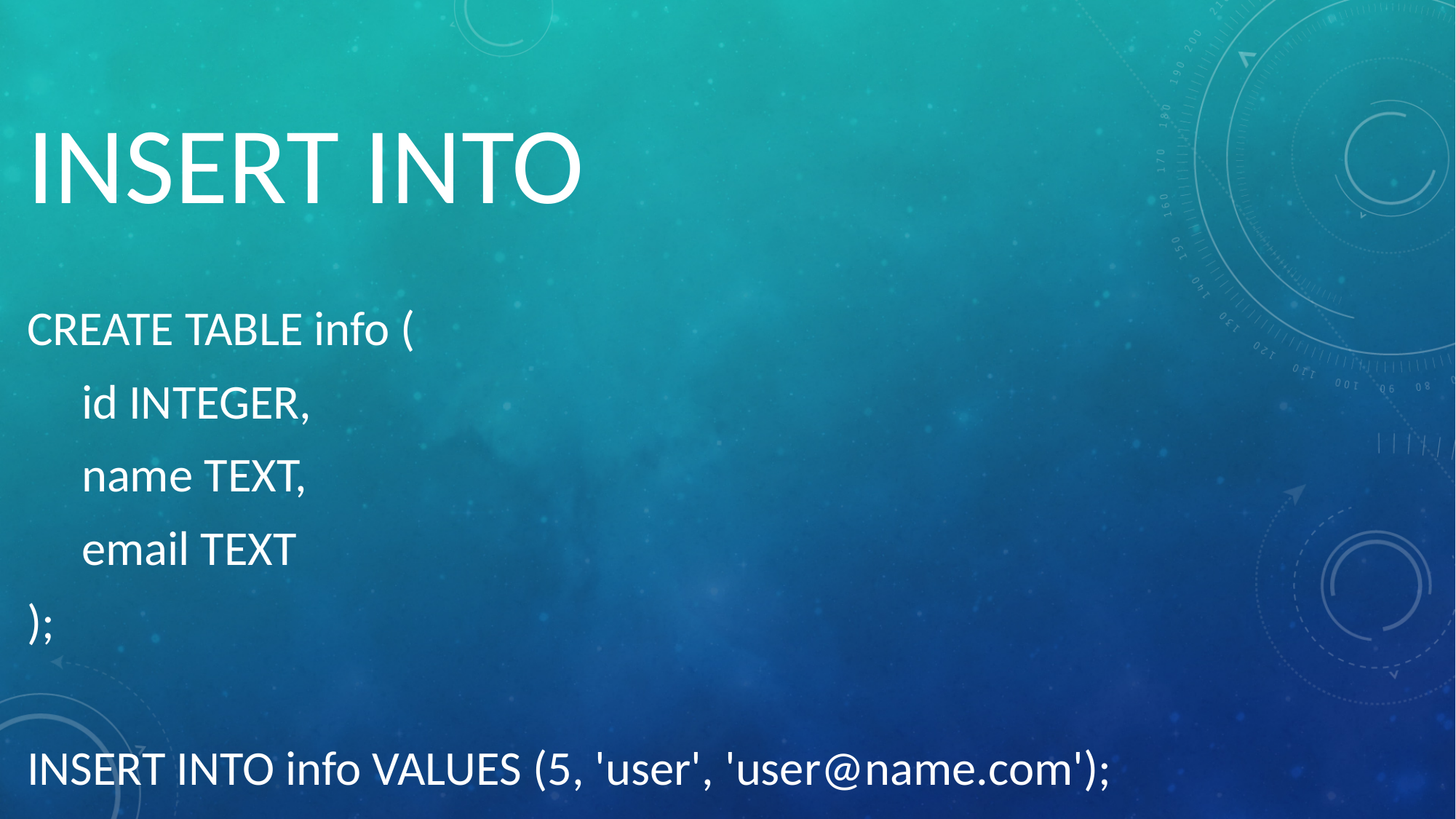

# INSERT INTO

CREATE TABLE info (
id INTEGER,
name TEXT,
email TEXT
);

INSERT INTO info VALUES (5, 'user', 'user@name.com');